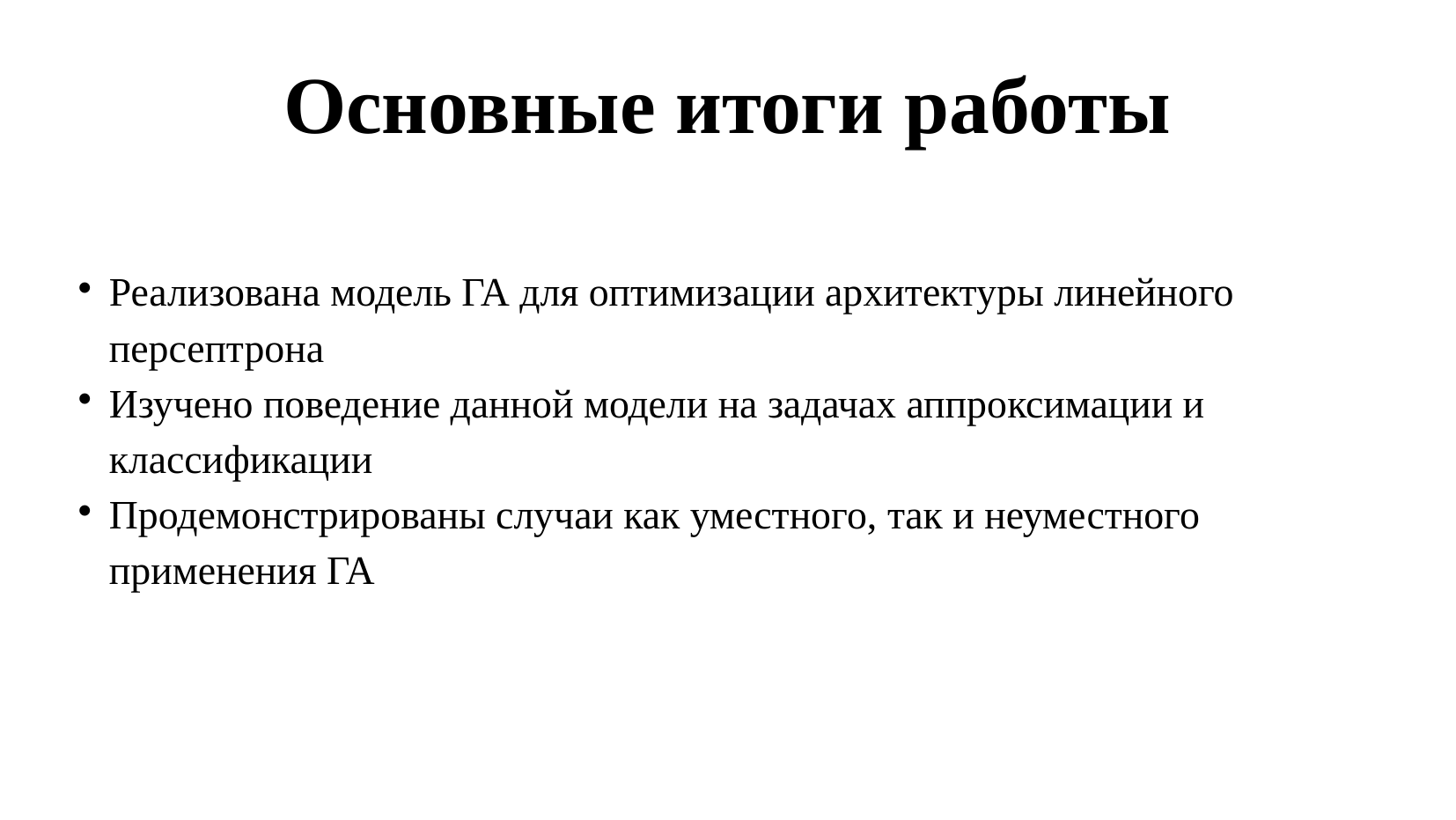

# Основные итоги работы
Реализована модель ГА для оптимизации архитектуры линейного персептрона
Изучено поведение данной модели на задачах аппроксимации и классификации
Продемонстрированы случаи как уместного, так и неуместного применения ГА